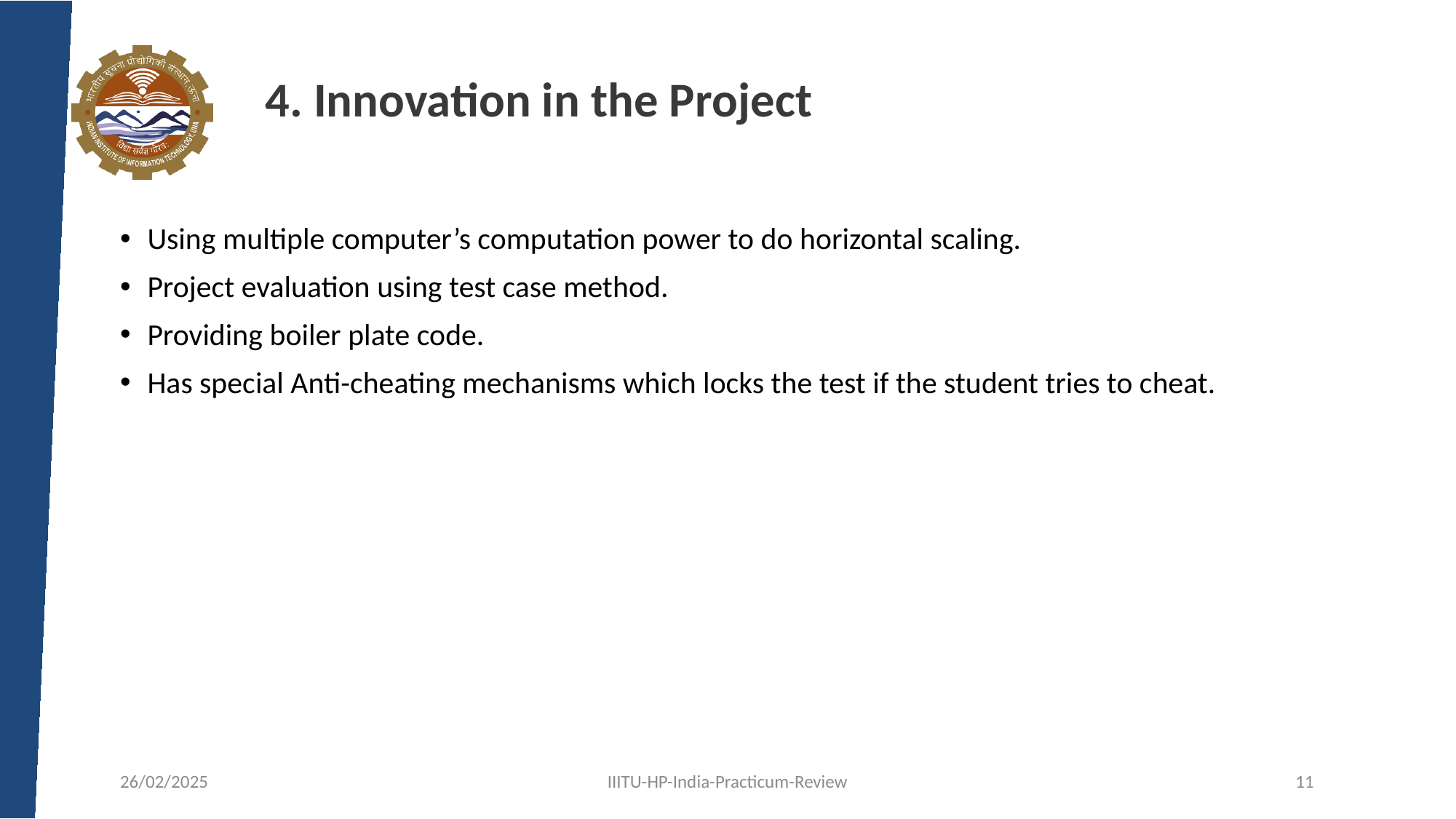

4. Innovation in the Project

# Using multiple computer’s computation power to do horizontal scaling.
Project evaluation using test case method.
Providing boiler plate code.
Has special Anti-cheating mechanisms which locks the test if the student tries to cheat.

26/02/2025
IIITU-HP-India-Practicum-Review
11